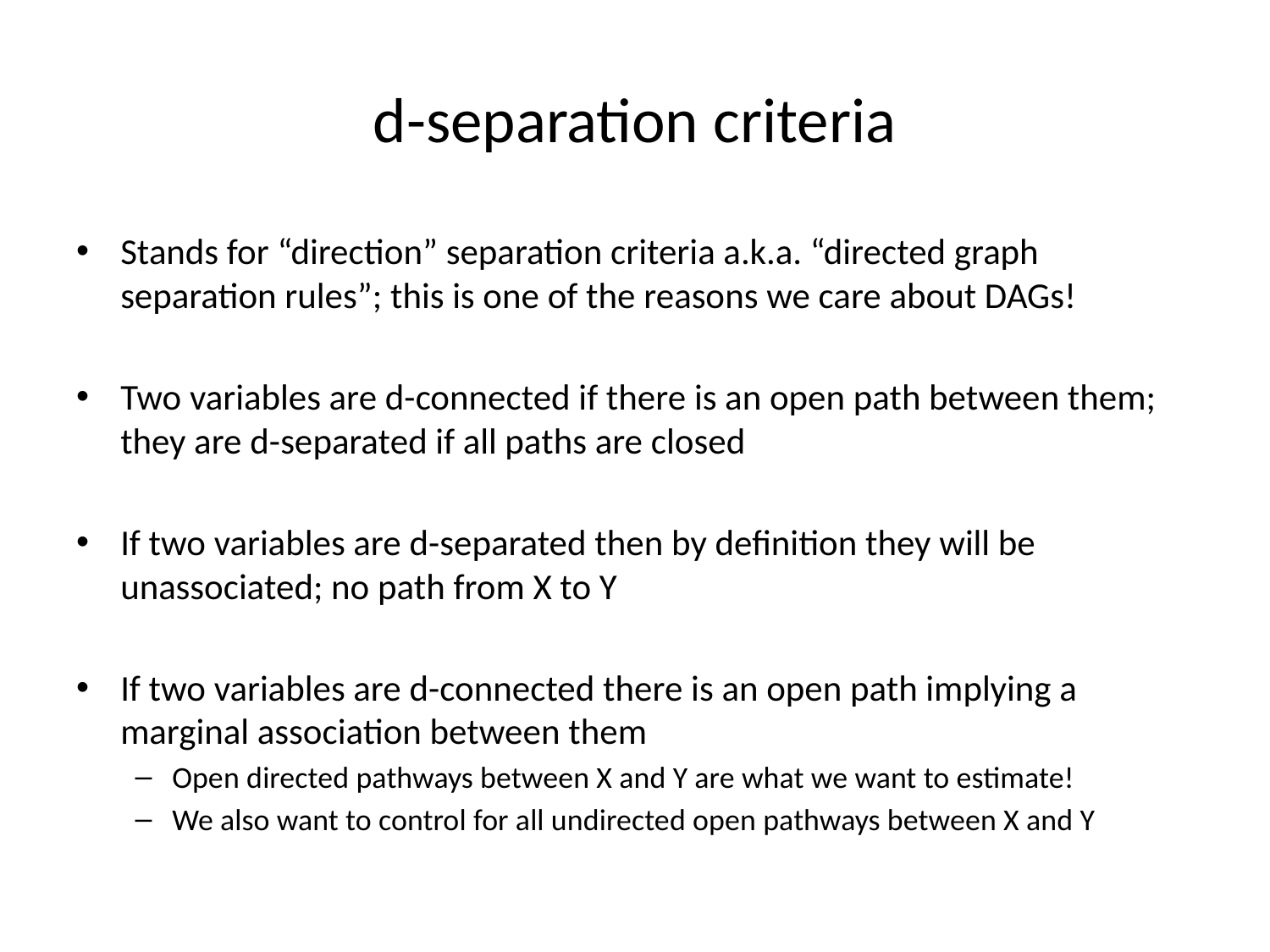

# d-separation criteria
Stands for “direction” separation criteria a.k.a. “directed graph separation rules”; this is one of the reasons we care about DAGs!

Two variables are d-connected if there is an open path between them; they are d-separated if all paths are closed

If two variables are d-separated then by definition they will be unassociated; no path from X to Y

If two variables are d-connected there is an open path implying a marginal association between them
Open directed pathways between X and Y are what we want to estimate!
We also want to control for all undirected open pathways between X and Y